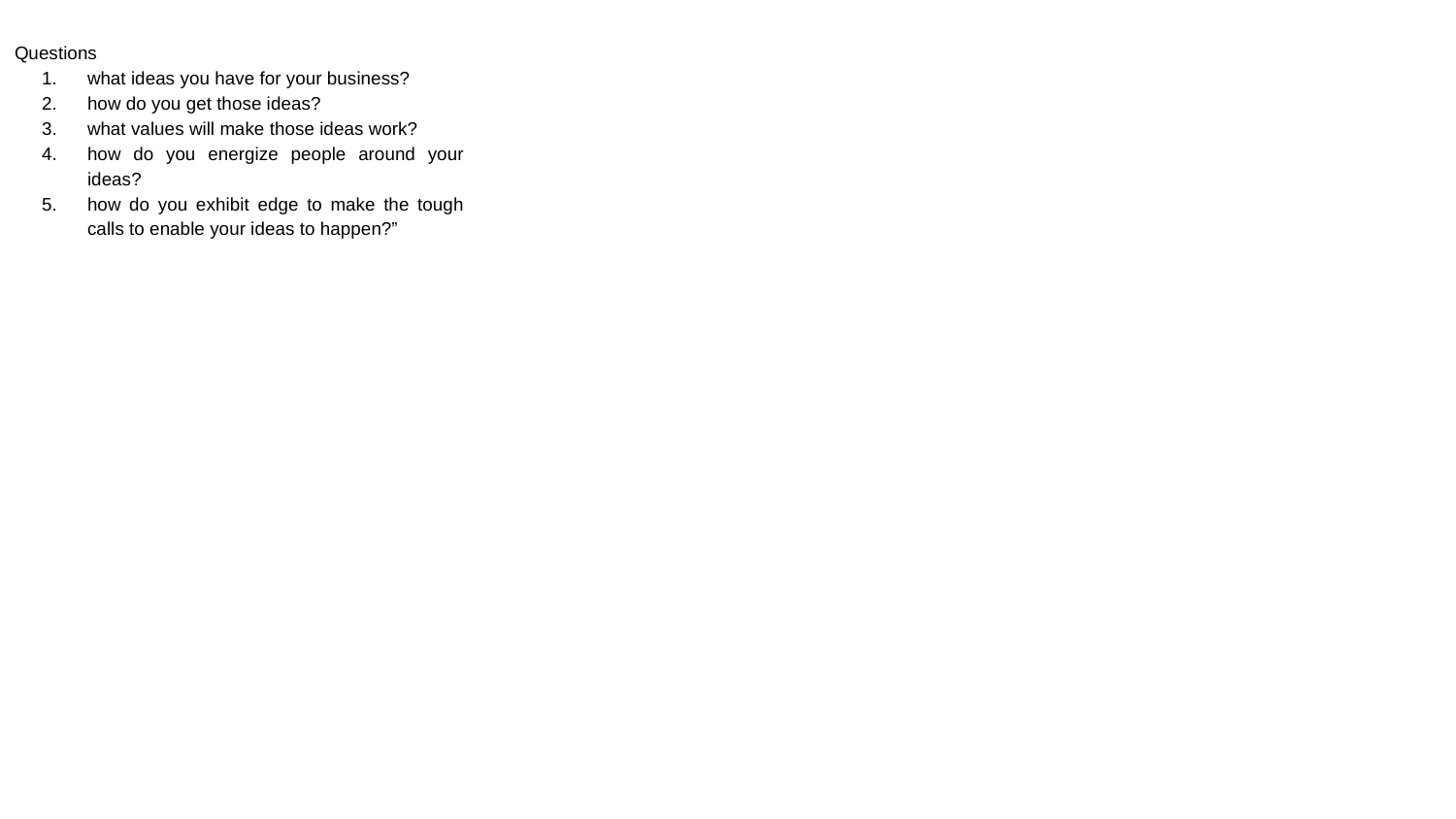

Questions
what ideas you have for your business?
how do you get those ideas?
what values will make those ideas work?
how do you energize people around your ideas?
how do you exhibit edge to make the tough calls to enable your ideas to happen?”